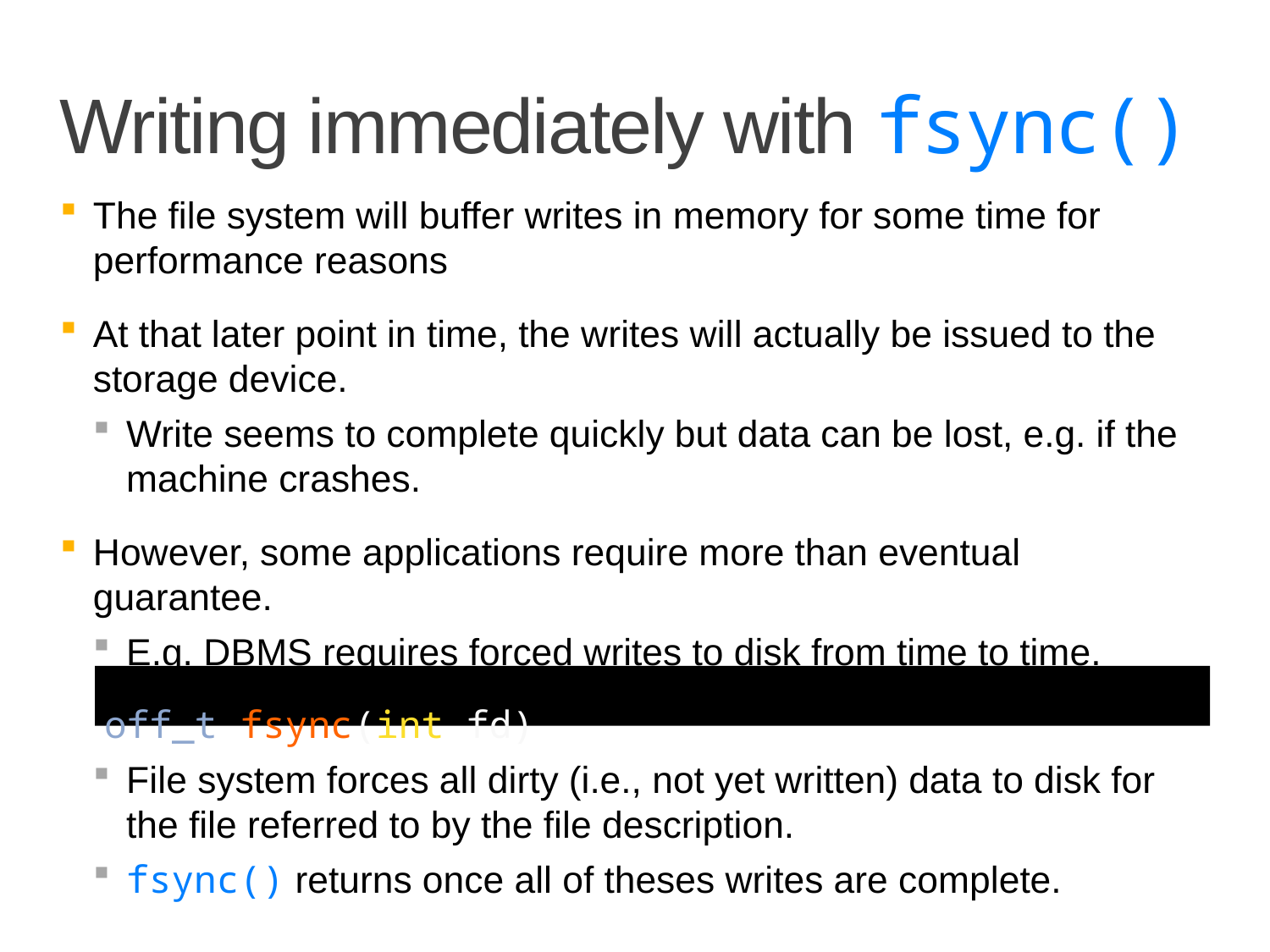

# Writing immediately with fsync()
The file system will buffer writes in memory for some time for performance reasons
At that later point in time, the writes will actually be issued to the storage device.
Write seems to complete quickly but data can be lost, e.g. if the machine crashes.
However, some applications require more than eventual guarantee.
E.g. DBMS requires forced writes to disk from time to time.
off_t fsync(int fd)
File system forces all dirty (i.e., not yet written) data to disk for the file referred to by the file description.
fsync() returns once all of theses writes are complete.